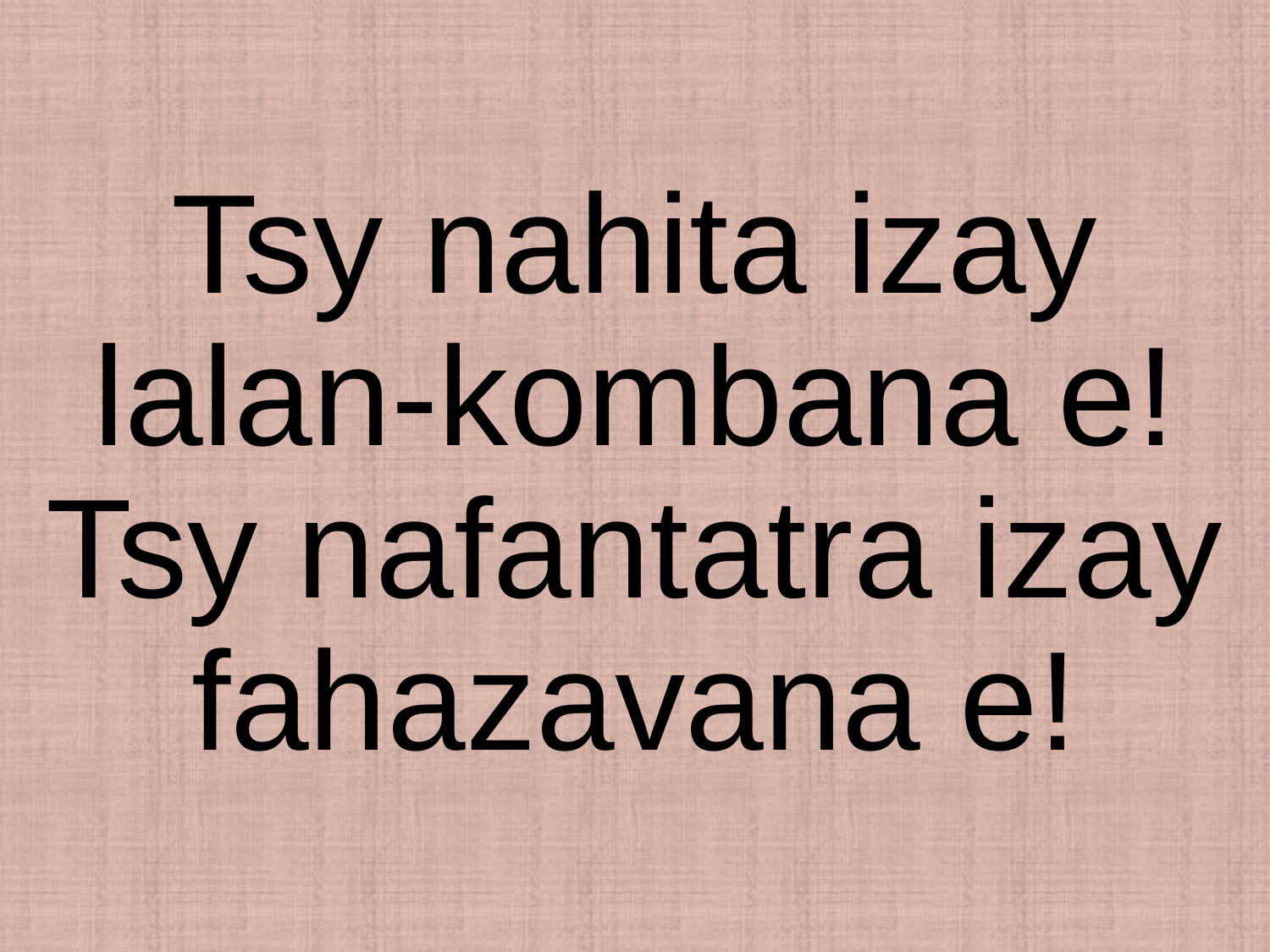

# Tsy nahita izay lalan-kombana e! Tsy nafantatra izay fahazavana e!